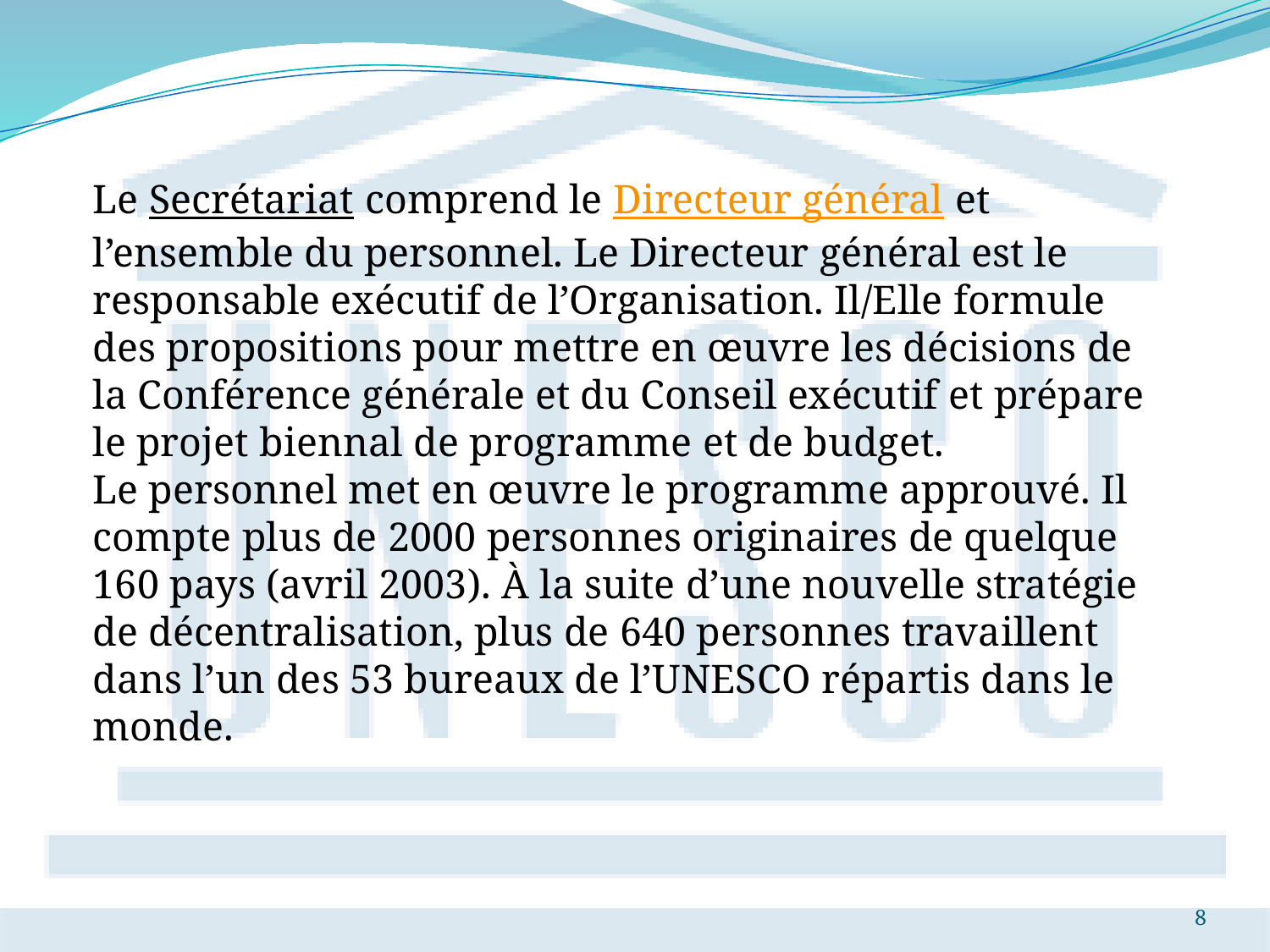

Le Secrétariat comprend le Directeur général et l’ensemble du personnel. Le Directeur général est le responsable exécutif de l’Organisation. Il/Elle formule des propositions pour mettre en œuvre les décisions de la Conférence générale et du Conseil exécutif et prépare le projet biennal de programme et de budget.
Le personnel met en œuvre le programme approuvé. Il compte plus de 2000 personnes originaires de quelque 160 pays (avril 2003). À la suite d’une nouvelle stratégie de décentralisation, plus de 640 personnes travaillent dans l’un des 53 bureaux de l’UNESCO répartis dans le monde.
8